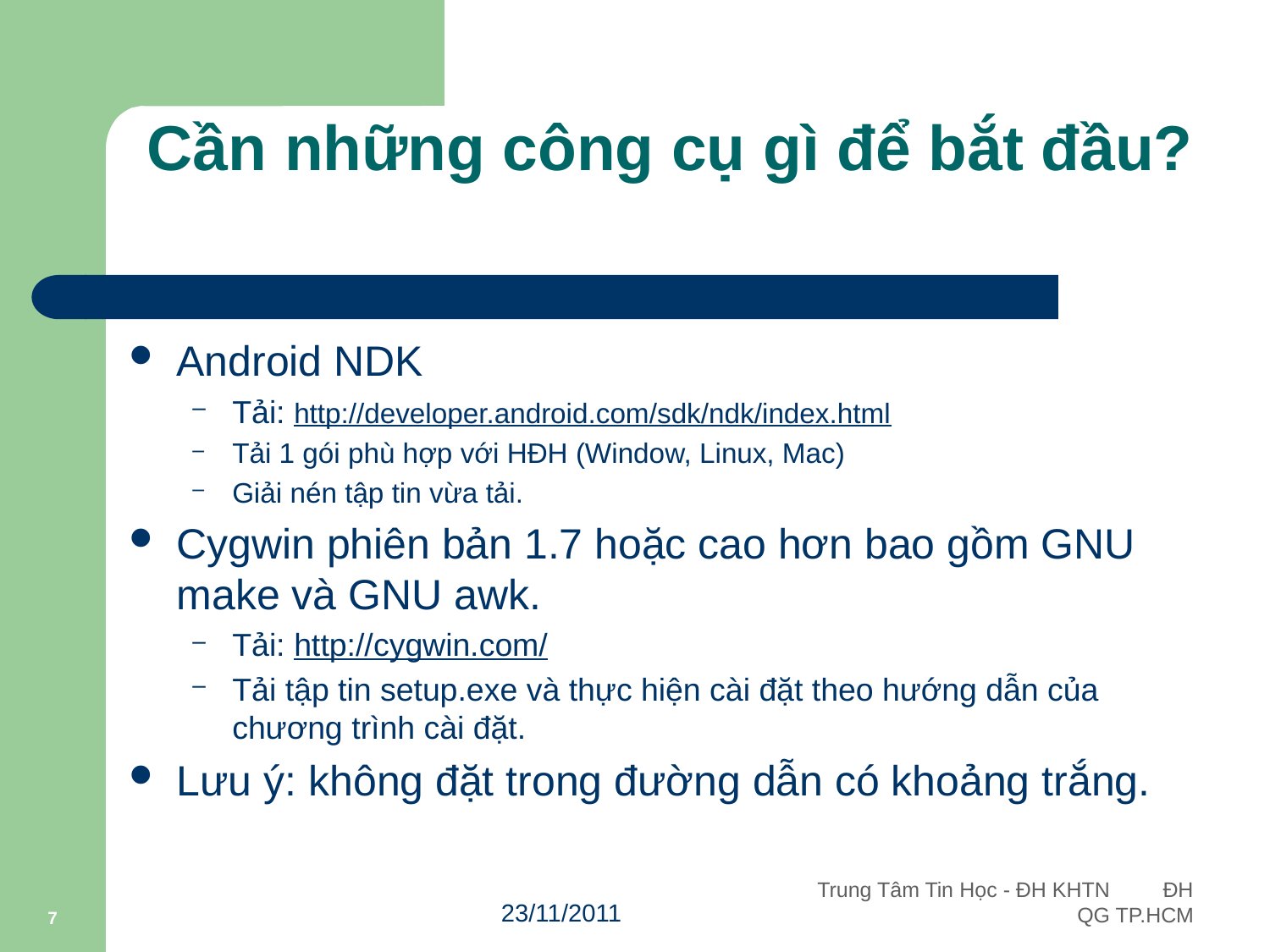

# Cần những công cụ gì để bắt đầu?
Android NDK
Tải: http://developer.android.com/sdk/ndk/index.html
Tải 1 gói phù hợp với HĐH (Window, Linux, Mac)
Giải nén tập tin vừa tải.
Cygwin phiên bản 1.7 hoặc cao hơn bao gồm GNU make và GNU awk.
Tải: http://cygwin.com/
Tải tập tin setup.exe và thực hiện cài đặt theo hướng dẫn của chương trình cài đặt.
Lưu ý: không đặt trong đường dẫn có khoảng trắng.
7
23/11/2011
Trung Tâm Tin Học - ĐH KHTN         ĐH QG TP.HCM